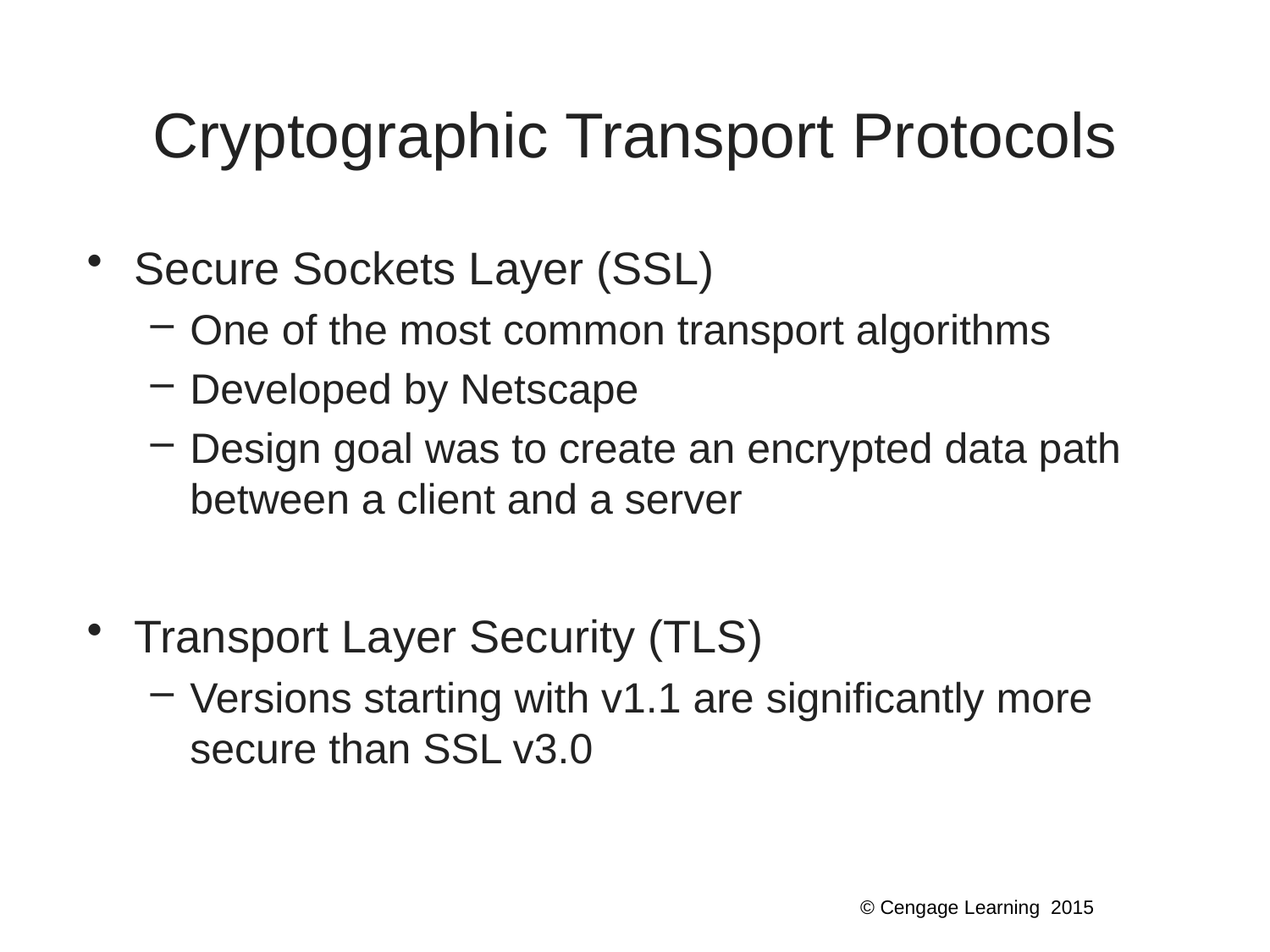

# Cryptographic Transport Protocols
Secure Sockets Layer (SSL)
One of the most common transport algorithms
Developed by Netscape
Design goal was to create an encrypted data path between a client and a server

Transport Layer Security (TLS)
Versions starting with v1.1 are significantly more secure than SSL v3.0